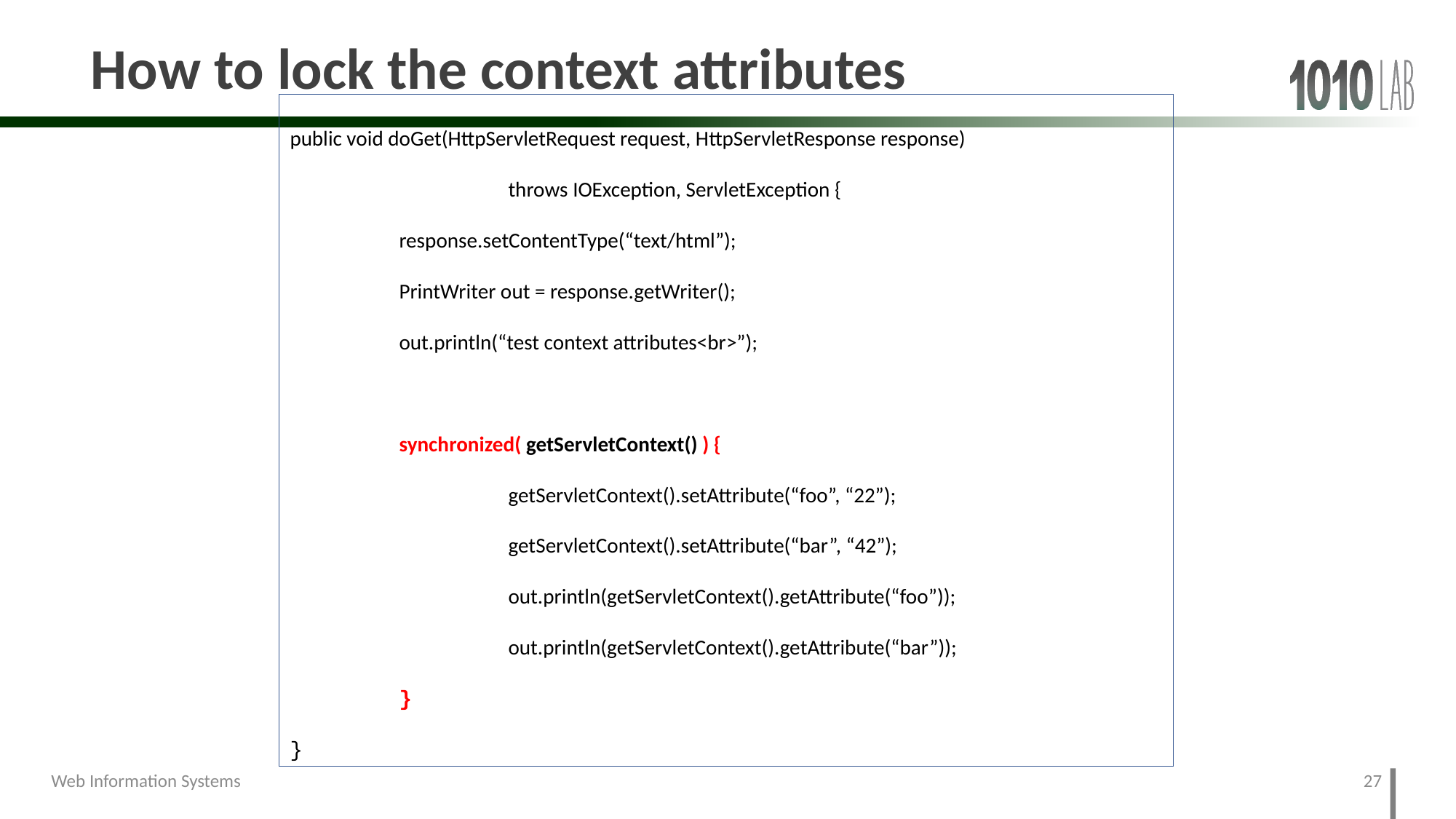

# How to lock the context attributes
public void doGet(HttpServletRequest request, HttpServletResponse response)
		throws IOException, ServletException {
	response.setContentType(“text/html”);
	PrintWriter out = response.getWriter();
	out.println(“test context attributes<br>”);

	synchronized( getServletContext() ) {
		getServletContext().setAttribute(“foo”, “22”);
		getServletContext().setAttribute(“bar”, “42”);
		out.println(getServletContext().getAttribute(“foo”));
		out.println(getServletContext().getAttribute(“bar”));
	}
}
27
Web Information Systems